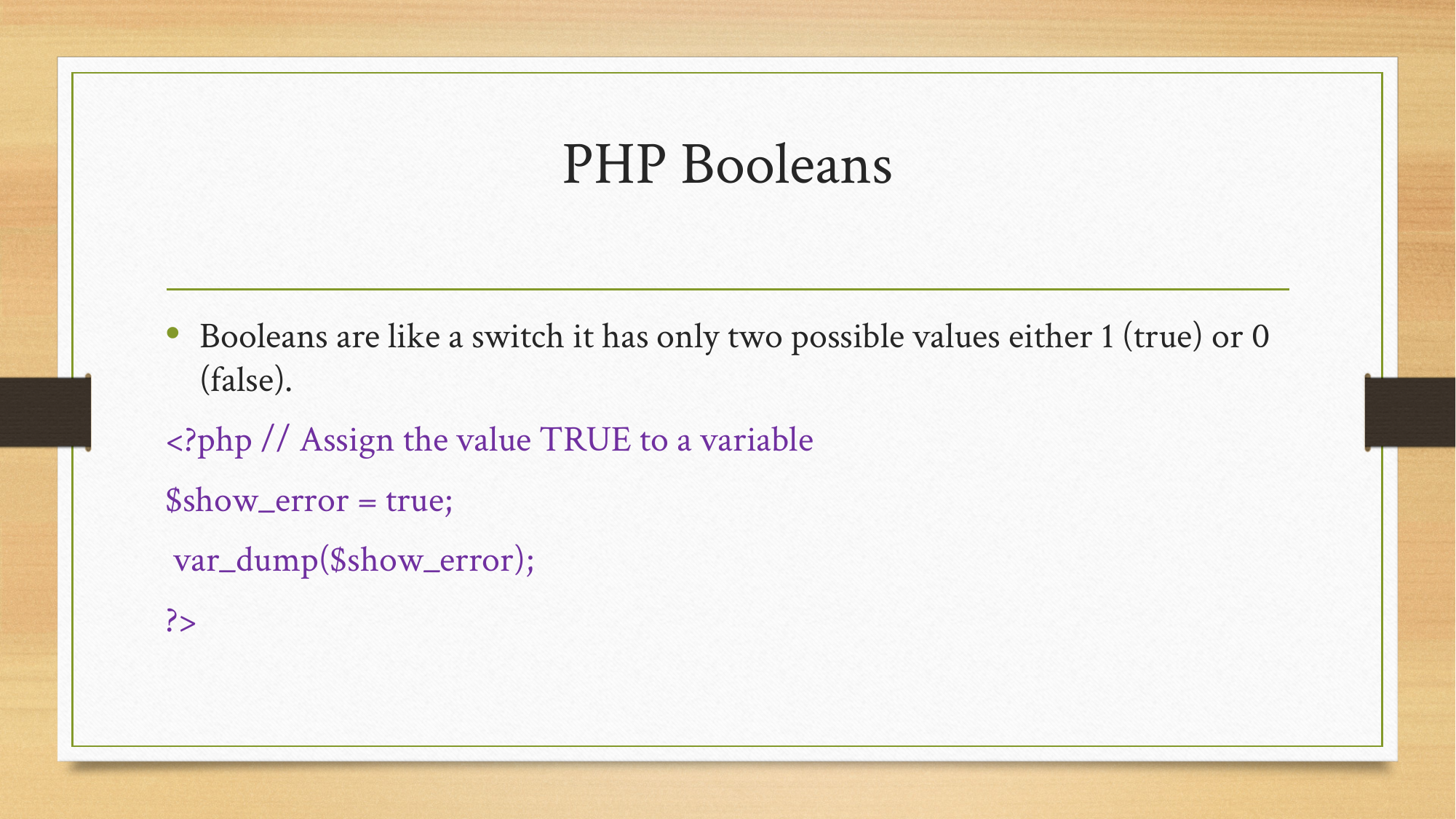

# PHP Booleans
Booleans are like a switch it has only two possible values either 1 (true) or 0 (false).
<?php // Assign the value TRUE to a variable
$show_error = true;
 var_dump($show_error);
?>